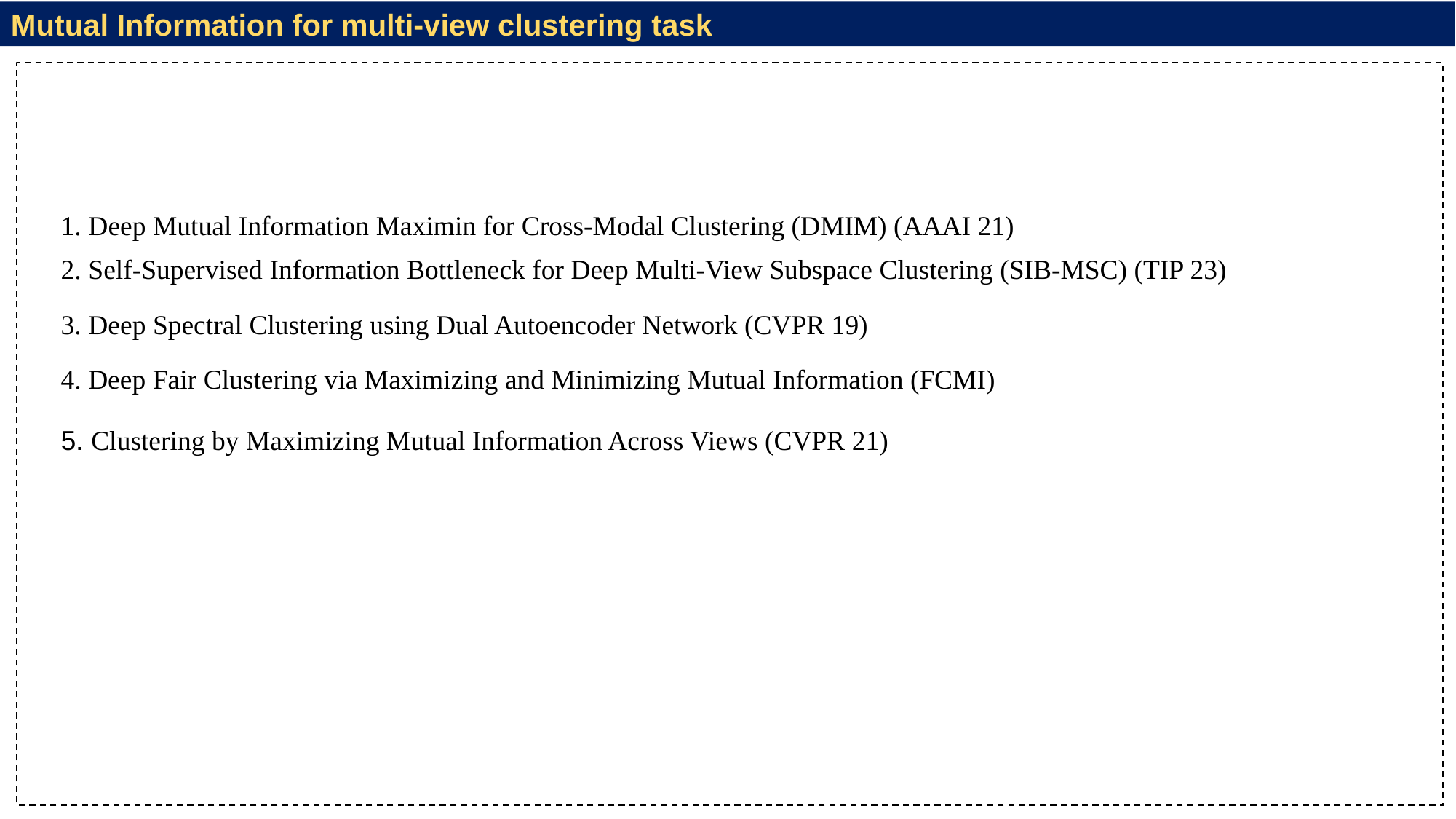

Mutual Information for multi-view clustering task

1. Deep Mutual Information Maximin for Cross-Modal Clustering (DMIM) (AAAI 21)
2. Self-Supervised Information Bottleneck for Deep Multi-View Subspace Clustering (SIB-MSC) (TIP 23)
3. Deep Spectral Clustering using Dual Autoencoder Network (CVPR 19)
4. Deep Fair Clustering via Maximizing and Minimizing Mutual Information (FCMI)
5. Clustering by Maximizing Mutual Information Across Views (CVPR 21)